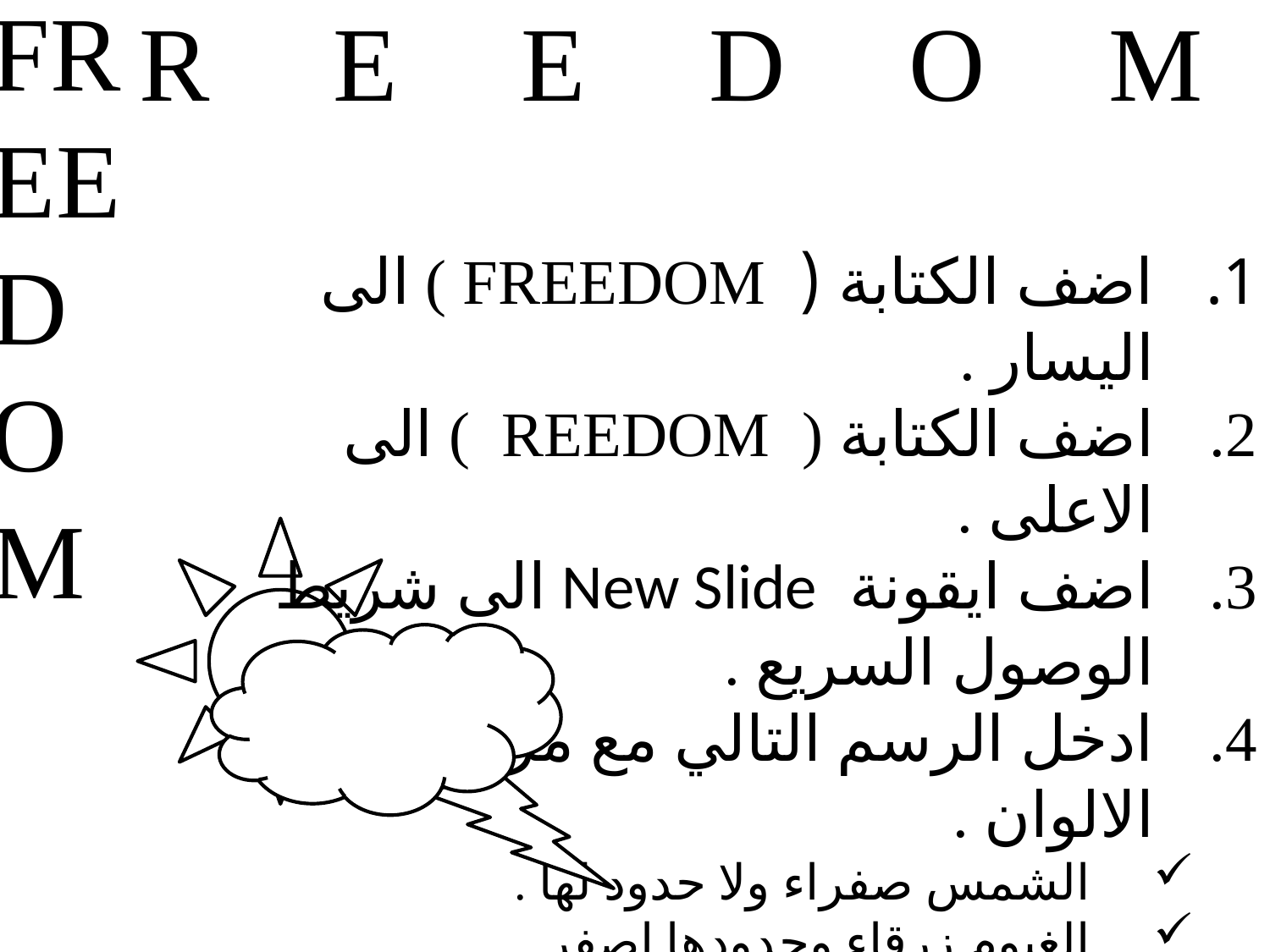

FREEDOM
REEDOM

اضف الكتابة (  FREEDOM ) الى اليسار .
اضف الكتابة (  REEDOM  ) الى الاعلى .
اضف ايقونة  New Slide الى شريط الوصول السريع .
ادخل الرسم التالي مع مراعاة الالوان .
الشمس صفراء ولا حدود لها .
الغيوم زرقاء وحدودها اصفر .
الصاعقة بيضاء وحدودها اسود .
5. عمل نسخة عن الشريحة .